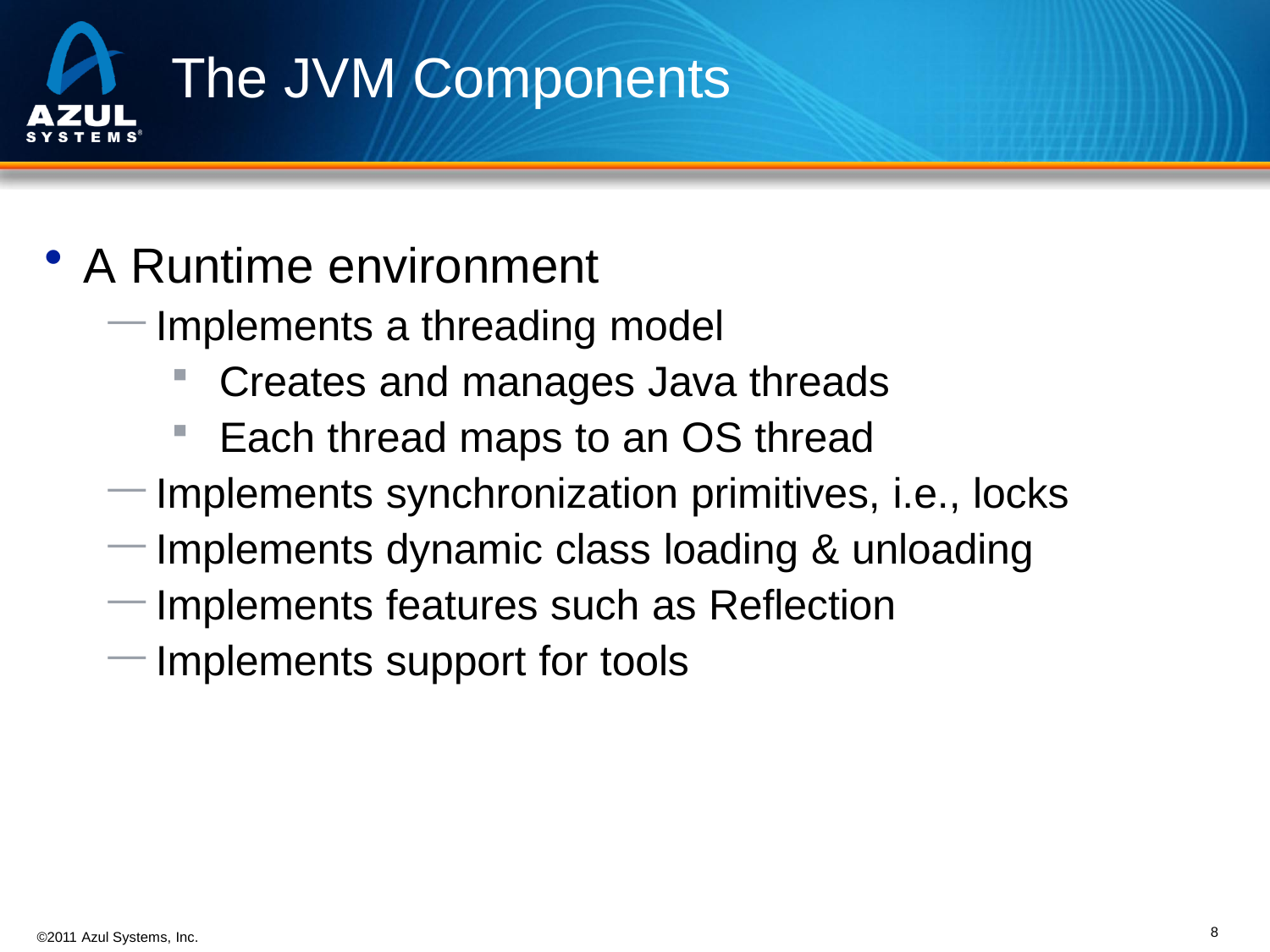

# The JVM Components
A Runtime environment
Implements a threading model
Creates and manages Java threads
Each thread maps to an OS thread
Implements synchronization primitives, i.e., locks
Implements dynamic class loading & unloading
Implements features such as Reflection
Implements support for tools
8
©2011 Azul Systems, Inc.